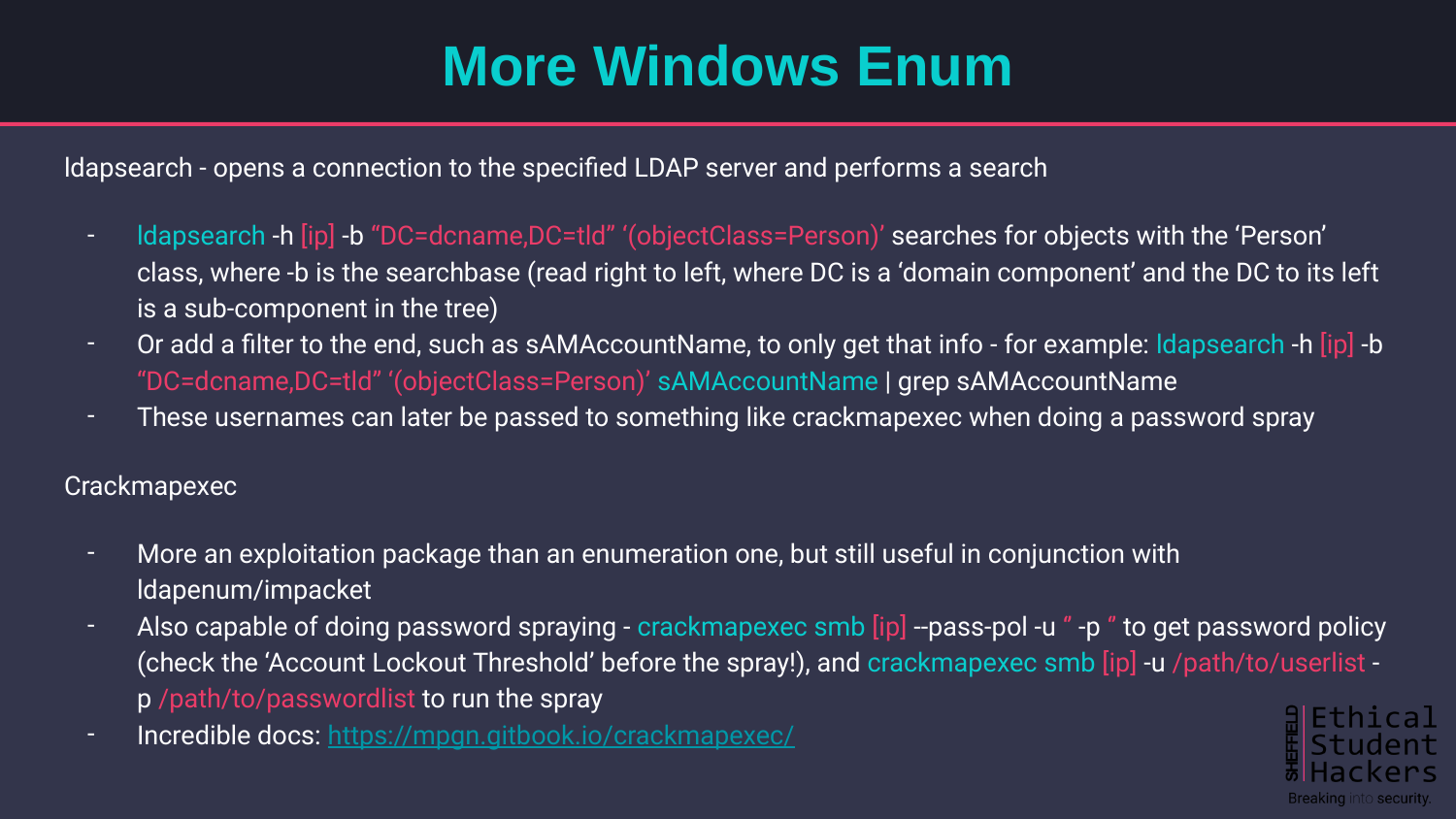

# More Windows Enum
ldapsearch - opens a connection to the specified LDAP server and performs a search
ldapsearch -h [ip] -b “DC=dcname,DC=tld” ‘(objectClass=Person)’ searches for objects with the ‘Person’ class, where -b is the searchbase (read right to left, where DC is a ‘domain component’ and the DC to its left is a sub-component in the tree)
Or add a filter to the end, such as sAMAccountName, to only get that info - for example: ldapsearch -h [ip] -b “DC=dcname,DC=tld” ‘(objectClass=Person)’ sAMAccountName | grep sAMAccountName
These usernames can later be passed to something like crackmapexec when doing a password spray
Crackmapexec
More an exploitation package than an enumeration one, but still useful in conjunction with ldapenum/impacket
Also capable of doing password spraying - crackmapexec smb [ip] --pass-pol -u ‘’ -p ‘’ to get password policy (check the ‘Account Lockout Threshold’ before the spray!), and crackmapexec smb [ip] -u /path/to/userlist -p /path/to/passwordlist to run the spray
Incredible docs: https://mpgn.gitbook.io/crackmapexec/